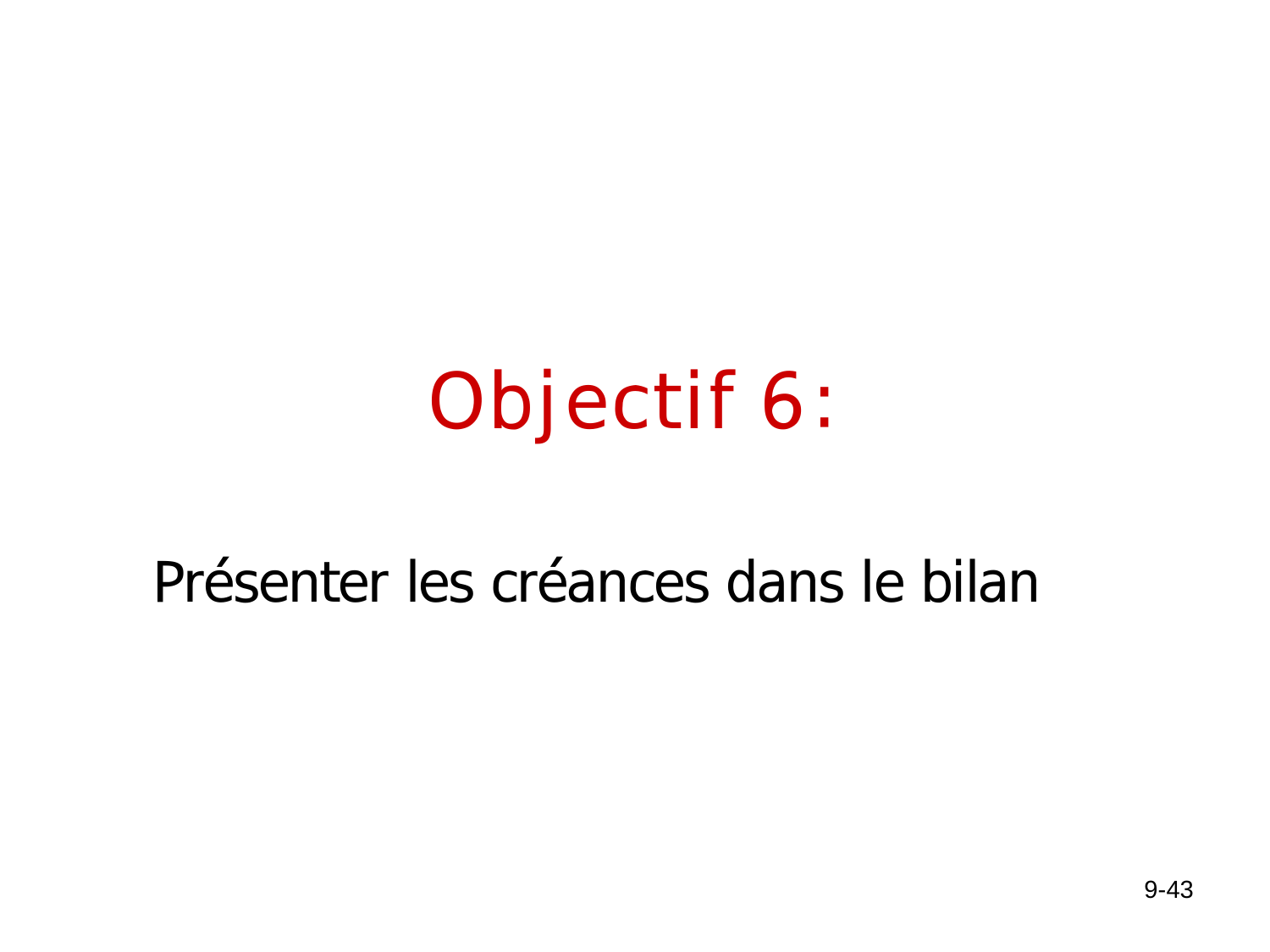

# Objectif 6:
Présenter les créances dans le bilan
9-43